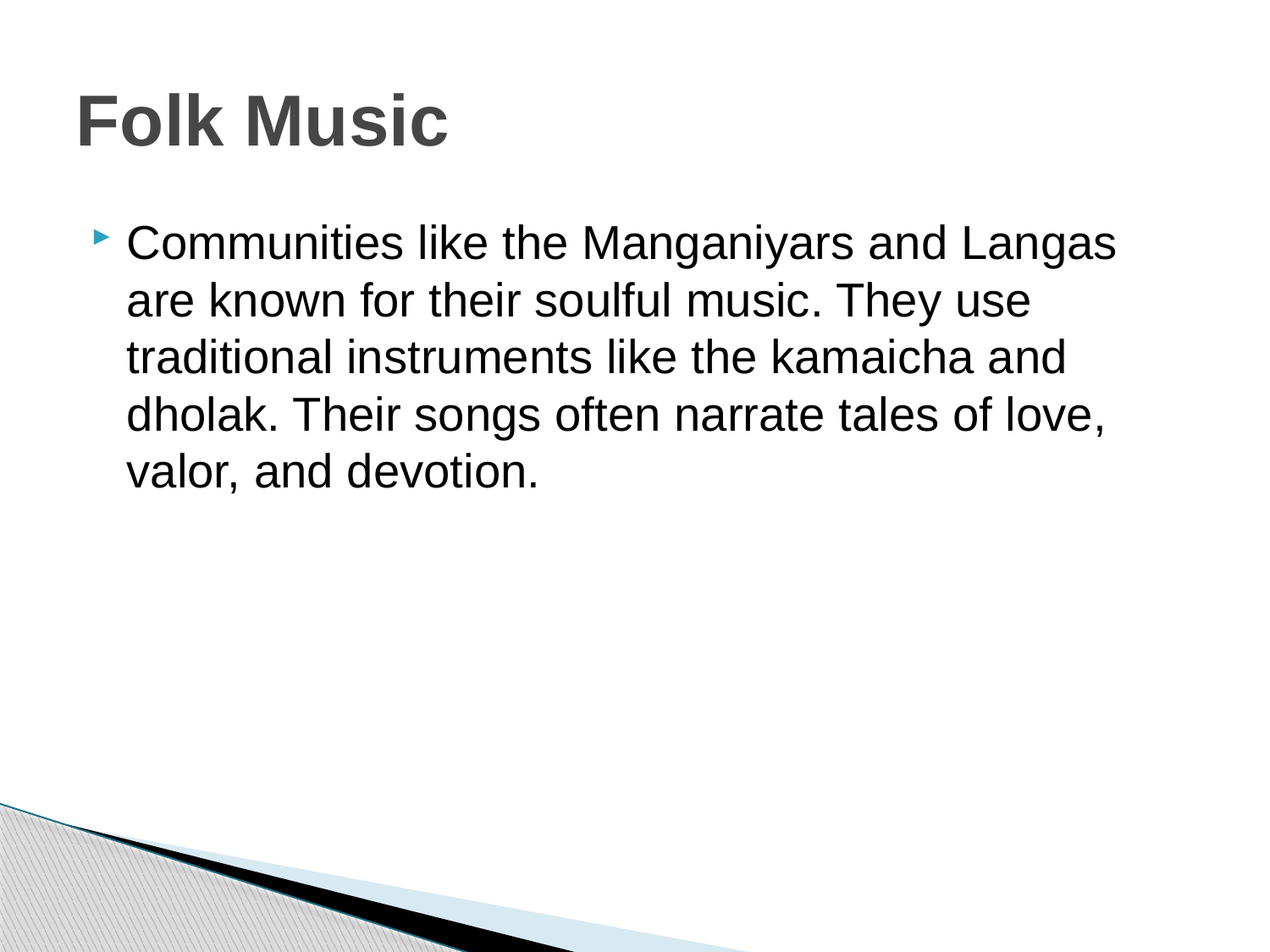

# Folk Music
Communities like the Manganiyars and Langas are known for their soulful music. They use traditional instruments like the kamaicha and dholak. Their songs often narrate tales of love, valor, and devotion.